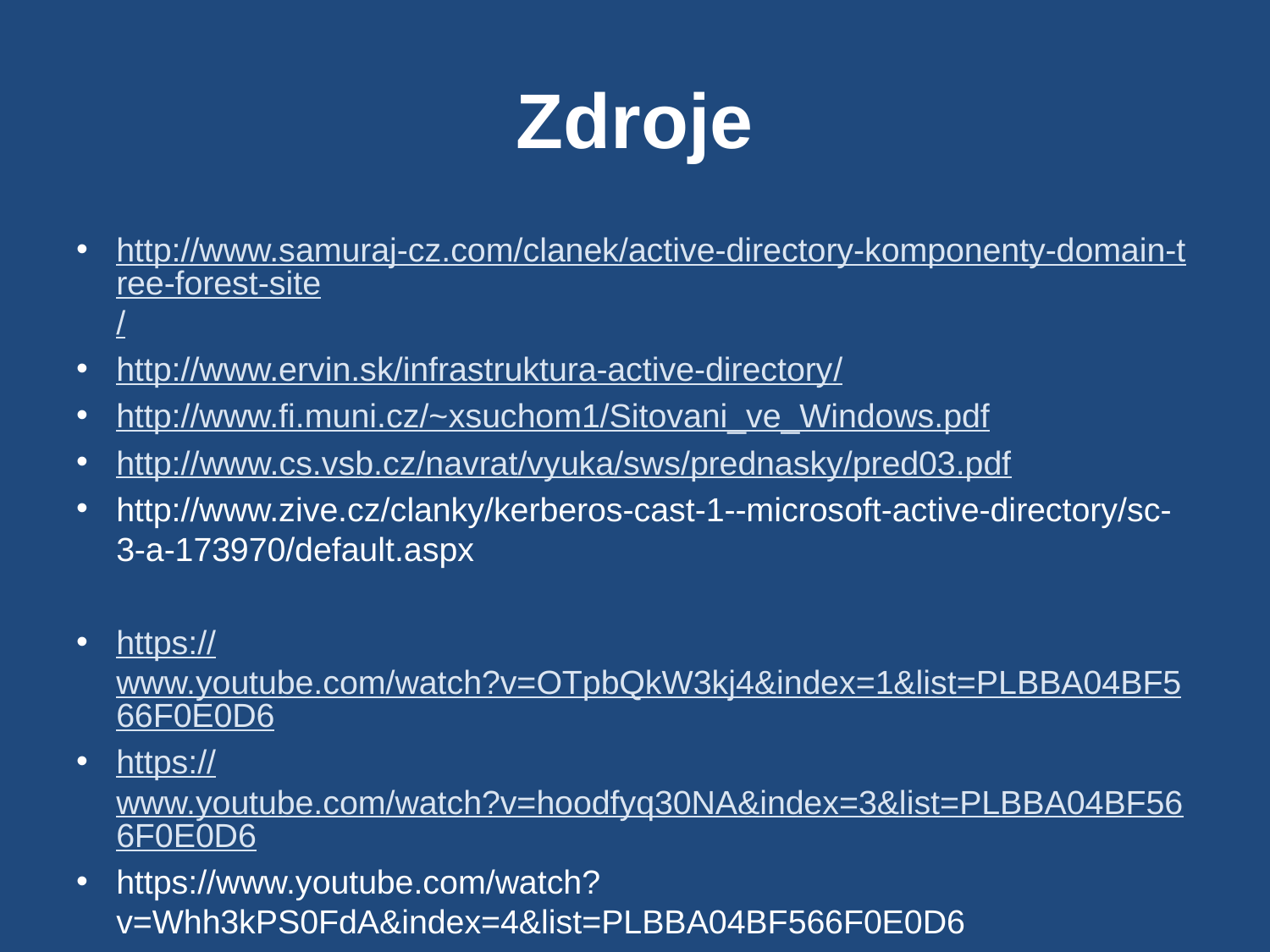

# Zdroje
http://www.samuraj-cz.com/clanek/active-directory-komponenty-domain-tree-forest-site/
http://www.ervin.sk/infrastruktura-active-directory/
http://www.fi.muni.cz/~xsuchom1/Sitovani_ve_Windows.pdf
http://www.cs.vsb.cz/navrat/vyuka/sws/prednasky/pred03.pdf
http://www.zive.cz/clanky/kerberos-cast-1--microsoft-active-directory/sc-3-a-173970/default.aspx

https://www.youtube.com/watch?v=OTpbQkW3kj4&index=1&list=PLBBA04BF566F0E0D6
https://www.youtube.com/watch?v=hoodfyq30NA&index=3&list=PLBBA04BF566F0E0D6
https://www.youtube.com/watch?v=Whh3kPS0FdA&index=4&list=PLBBA04BF566F0E0D6